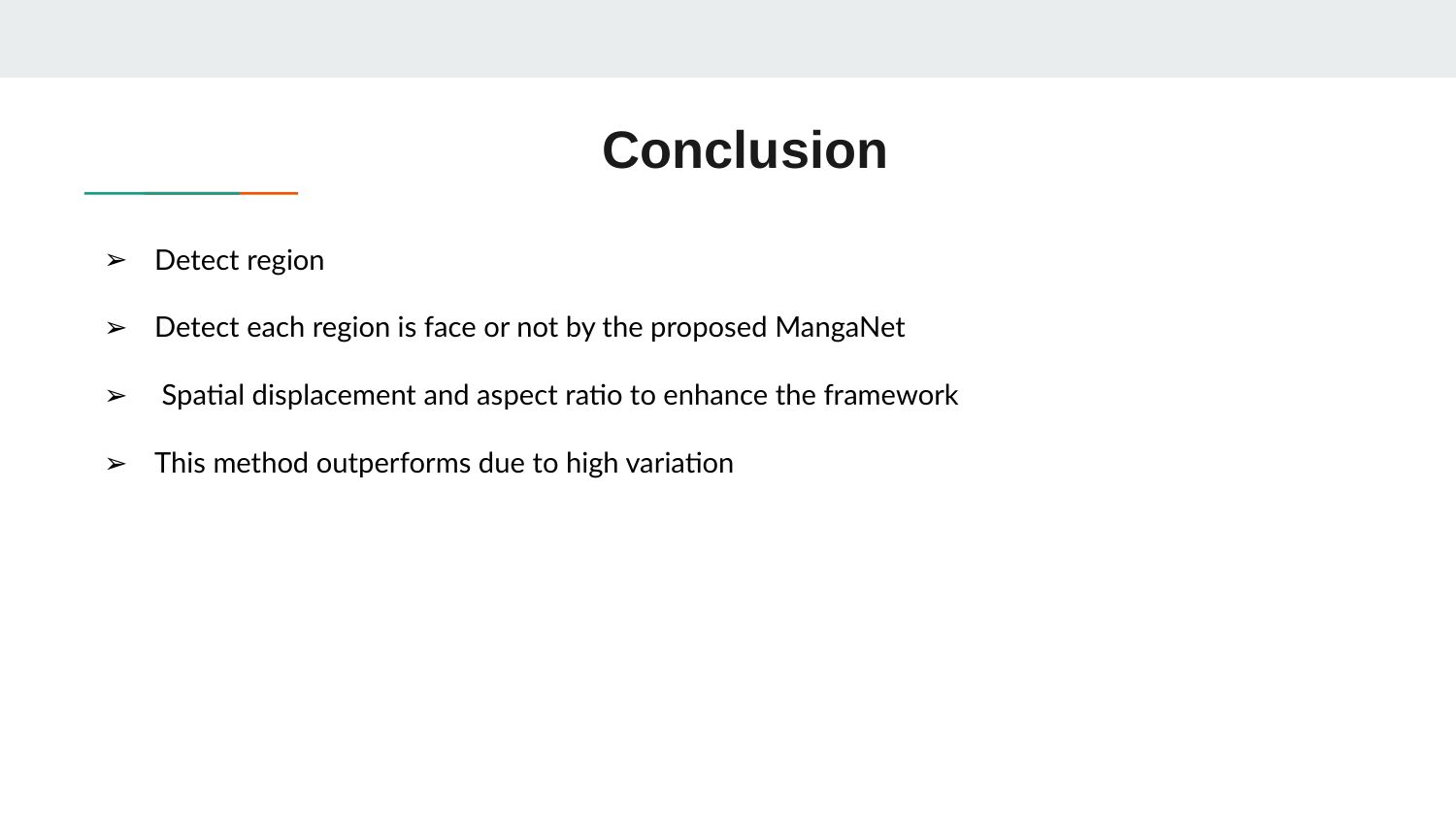

# Conclusion
Detect region

Detect each region is face or not by the proposed MangaNet

 Spatial displacement and aspect ratio to enhance the framework

This method outperforms due to high variation